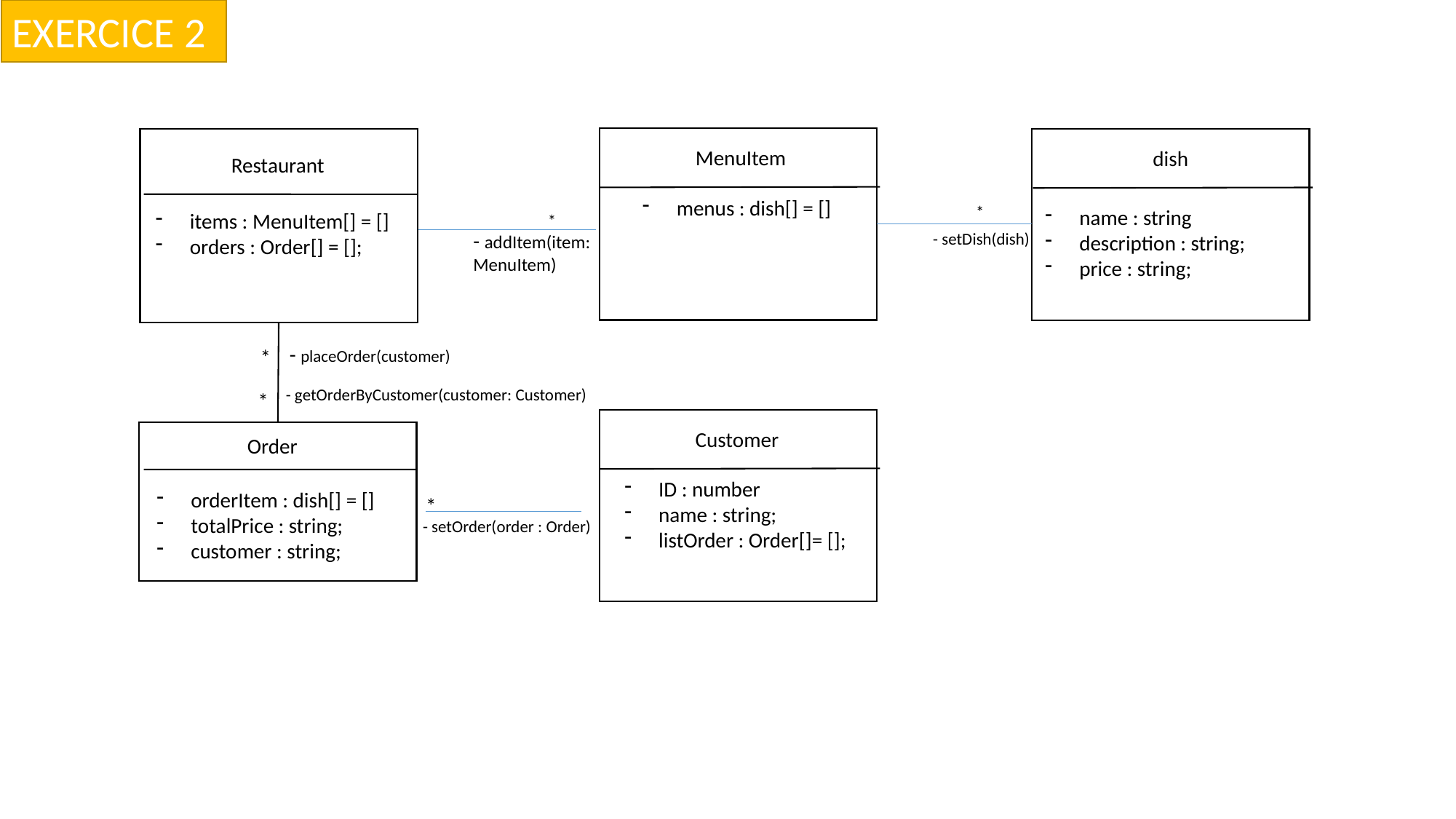

EXERCICE 2

MenuItem
dish
Restaurant
menus : dish[] = []
*
name : string
description : string;
price : string;
items : MenuItem[] = []
orders : Order[] = [];
*
- addItem(item: MenuItem)
- setDish(dish)
- placeOrder(customer)
*
- getOrderByCustomer(customer: Customer)
*

Customer

Order
ID : number
name : string;
listOrder : Order[]= [];
orderItem : dish[] = []
totalPrice : string;
customer : string;
*
- setOrder(order : Order)